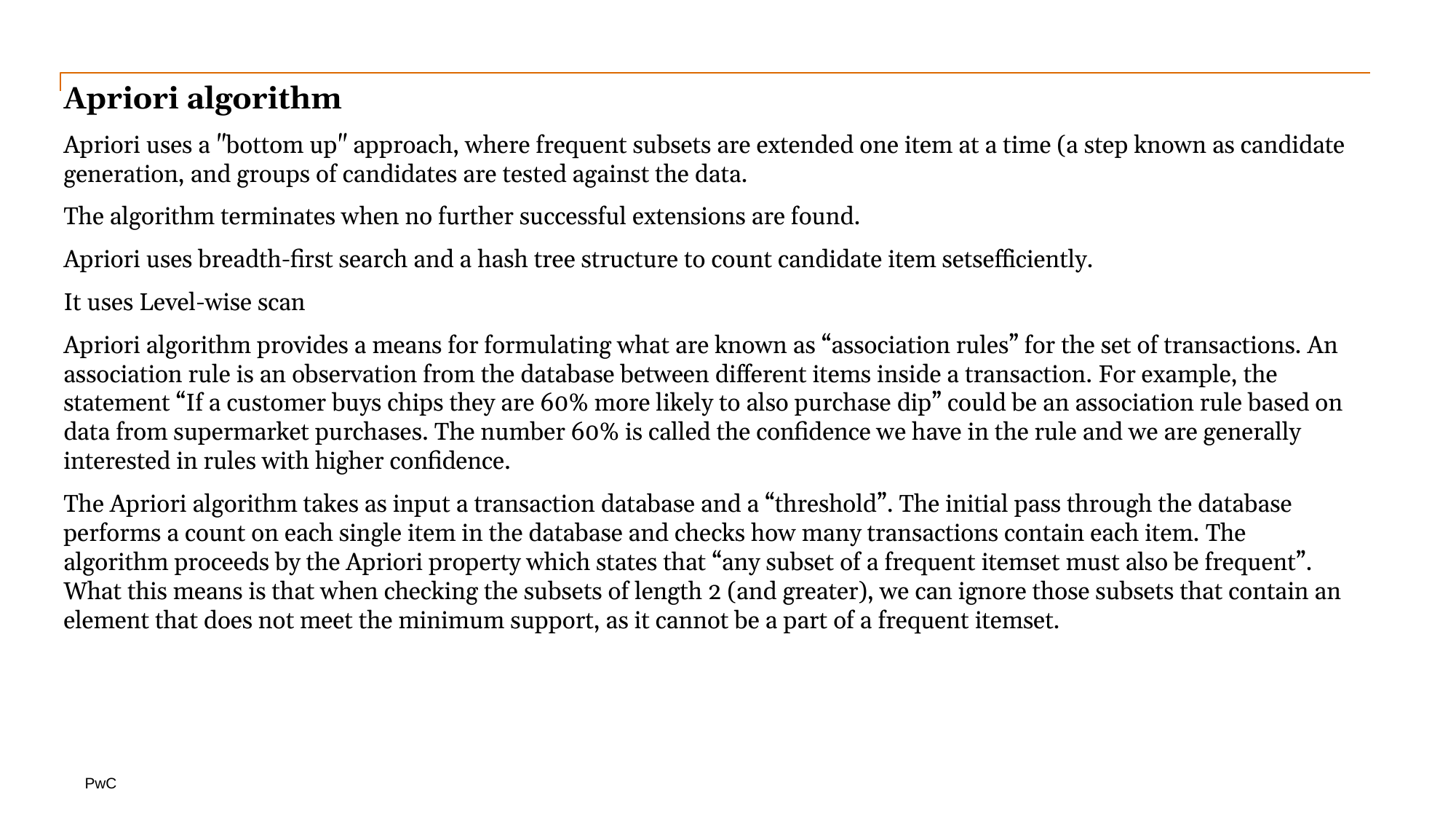

Apriori algorithm
Apriori uses a "bottom up" approach, where frequent subsets are extended one item at a time (a step known as candidate generation, and groups of candidates are tested against the data.
The algorithm terminates when no further successful extensions are found.
Apriori uses breadth-first search and a hash tree structure to count candidate item setsefficiently.
It uses Level-wise scan
Apriori algorithm provides a means for formulating what are known as “association rules” for the set of transactions. An association rule is an observation from the database between different items inside a transaction. For example, the statement “If a customer buys chips they are 60% more likely to also purchase dip” could be an association rule based on data from supermarket purchases. The number 60% is called the confidence we have in the rule and we are generally interested in rules with higher confidence.
The Apriori algorithm takes as input a transaction database and a “threshold”. The initial pass through the database performs a count on each single item in the database and checks how many transactions contain each item. The algorithm proceeds by the Apriori property which states that “any subset of a frequent itemset must also be frequent”. What this means is that when checking the subsets of length 2 (and greater), we can ignore those subsets that contain an element that does not meet the minimum support, as it cannot be a part of a frequent itemset.